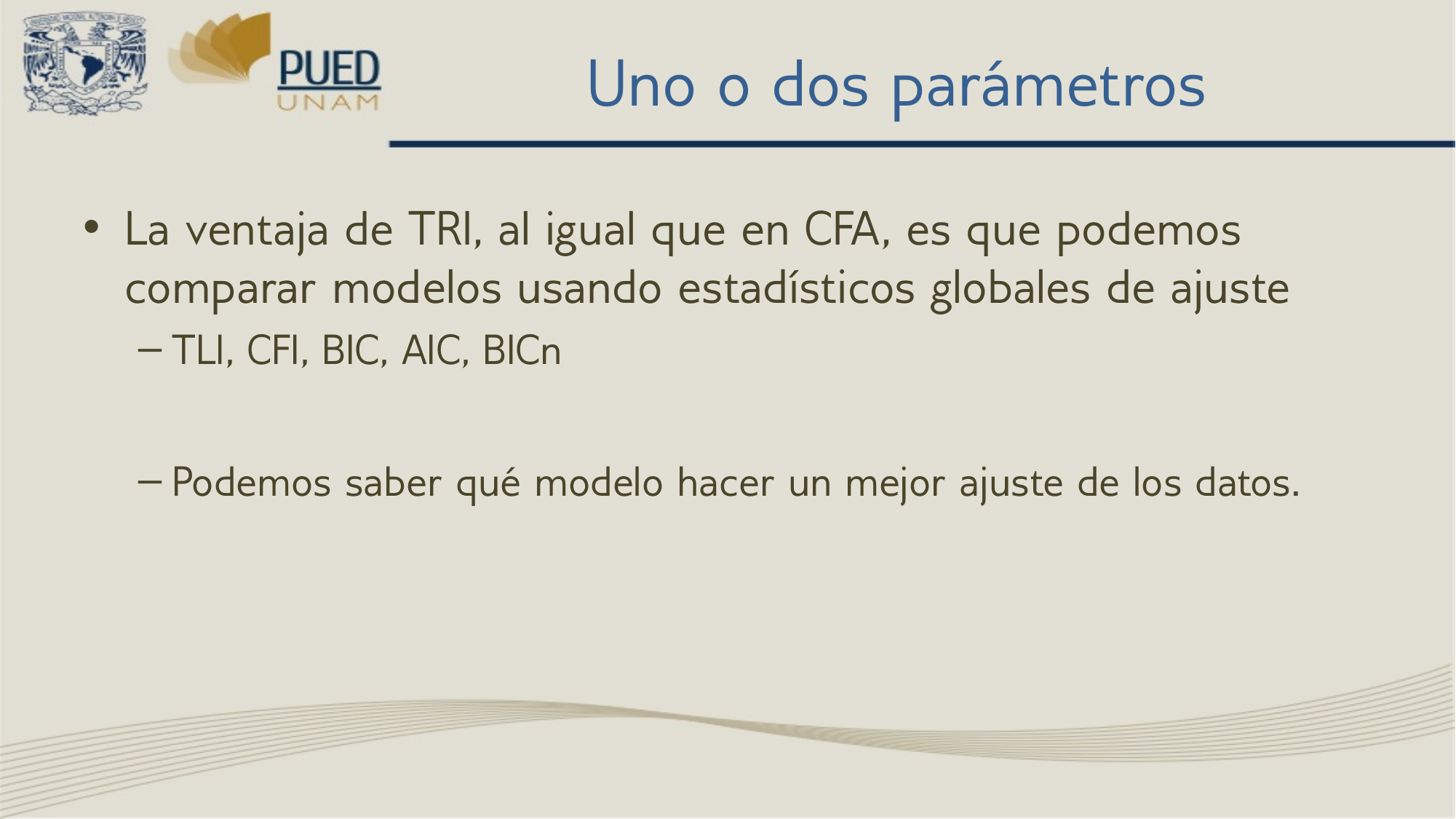

# Uno o dos parámetros
La ventaja de TRI, al igual que en CFA, es que podemos comparar modelos usando estadísticos globales de ajuste
TLI, CFI, BIC, AIC, BICn

Podemos saber qué modelo hacer un mejor ajuste de los datos.